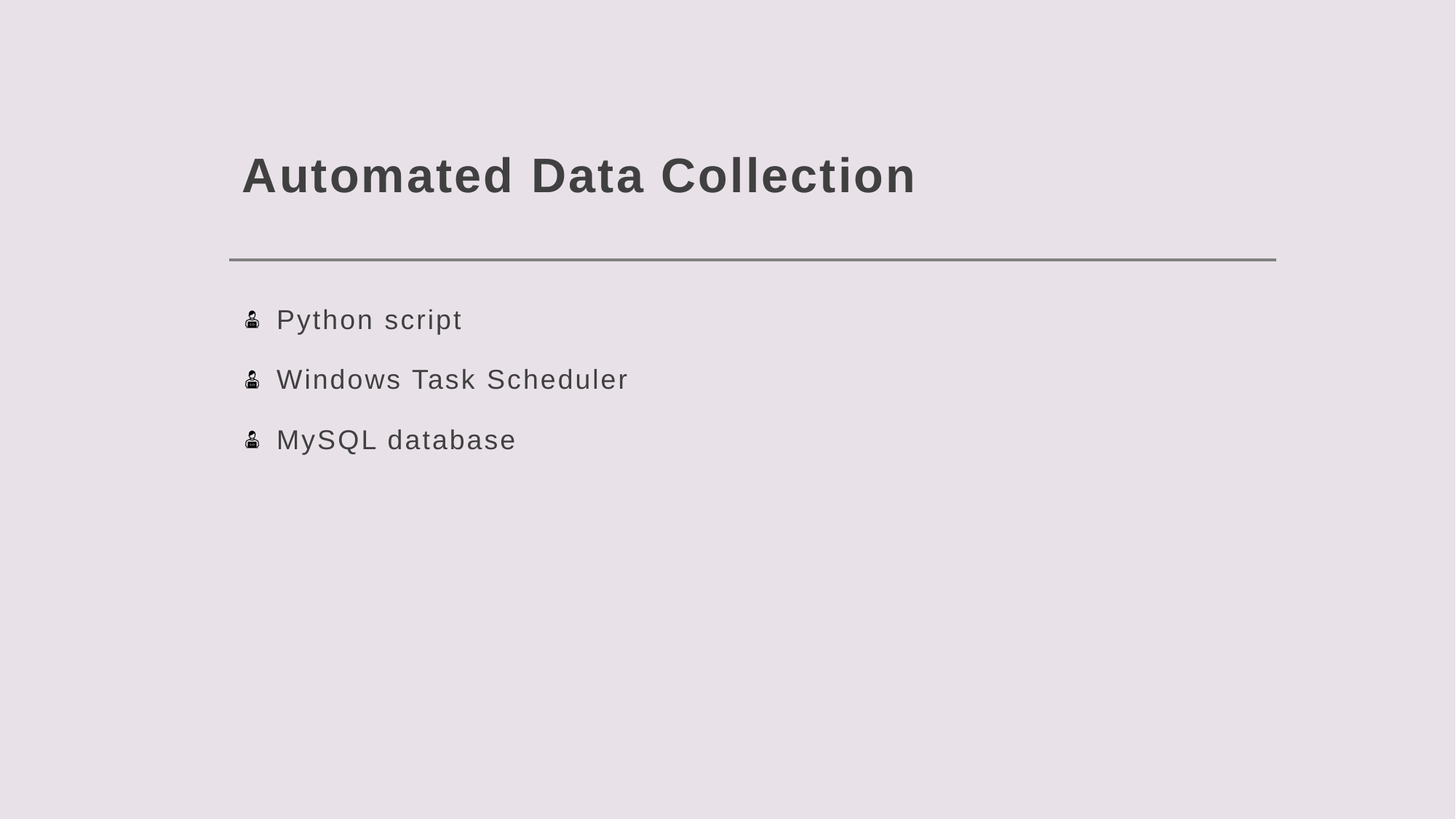

# Automated Data Collection
Python script
Windows Task Scheduler
MySQL database